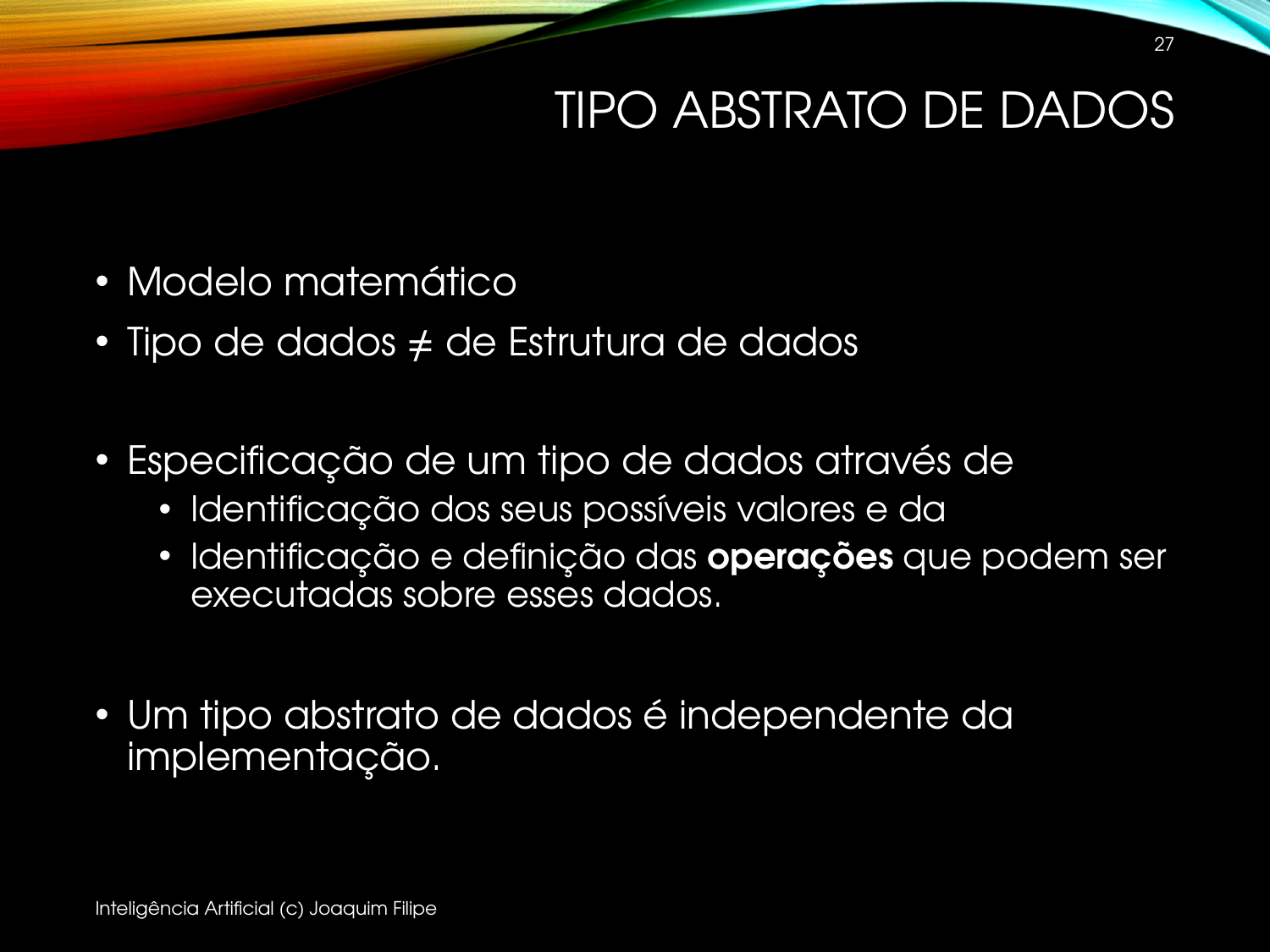

27
# Tipo abstrato de dados
Modelo matemático
Tipo de dados ≠ de Estrutura de dados

Especificação de um tipo de dados através de
Identificação dos seus possíveis valores e da
Identificação e definição das operações que podem ser executadas sobre esses dados.

Um tipo abstrato de dados é independente da implementação.

Inteligência Artificial (c) Joaquim Filipe